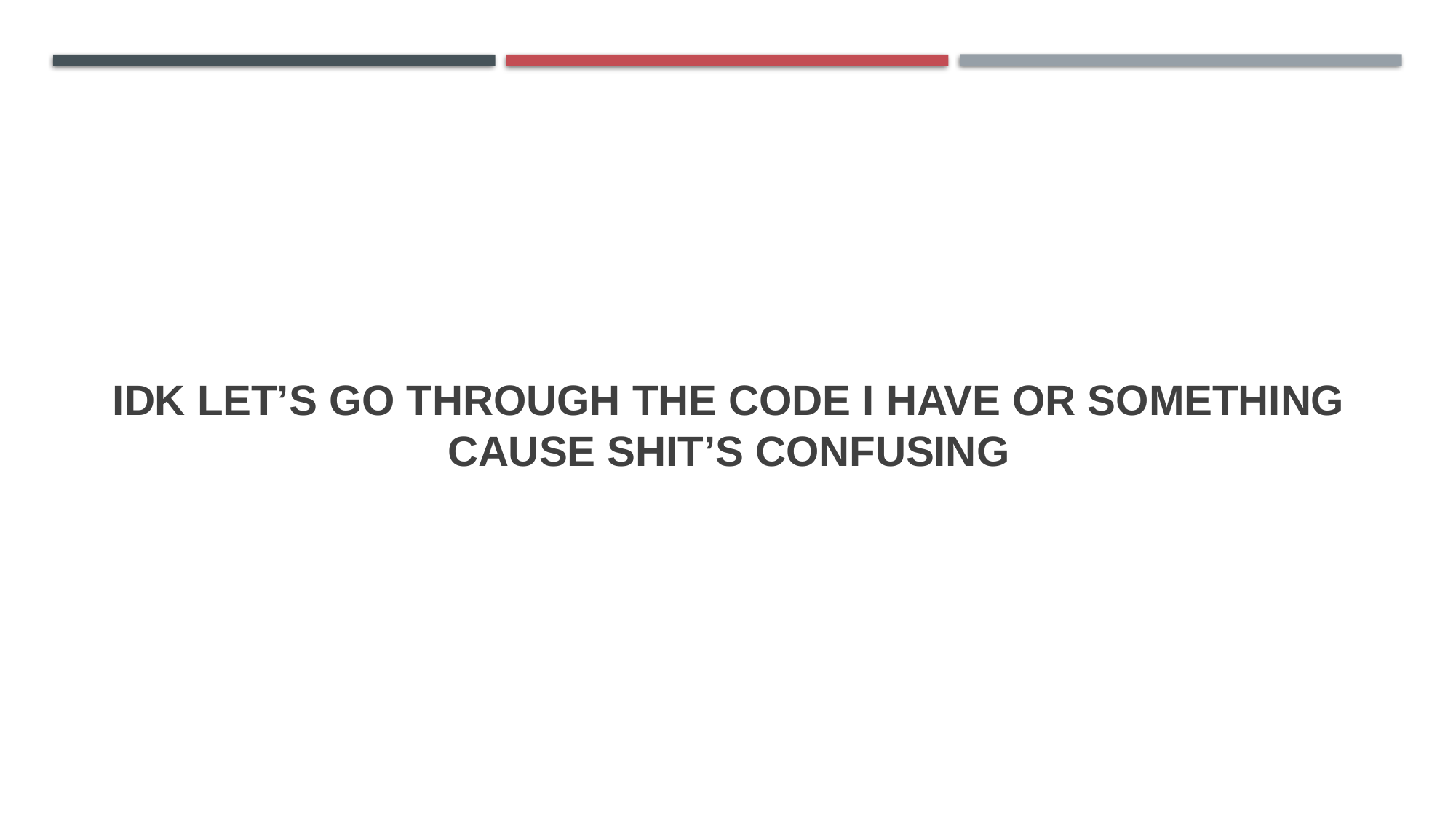

# IDK let’s go through the code I have or something cause shit’s confusing